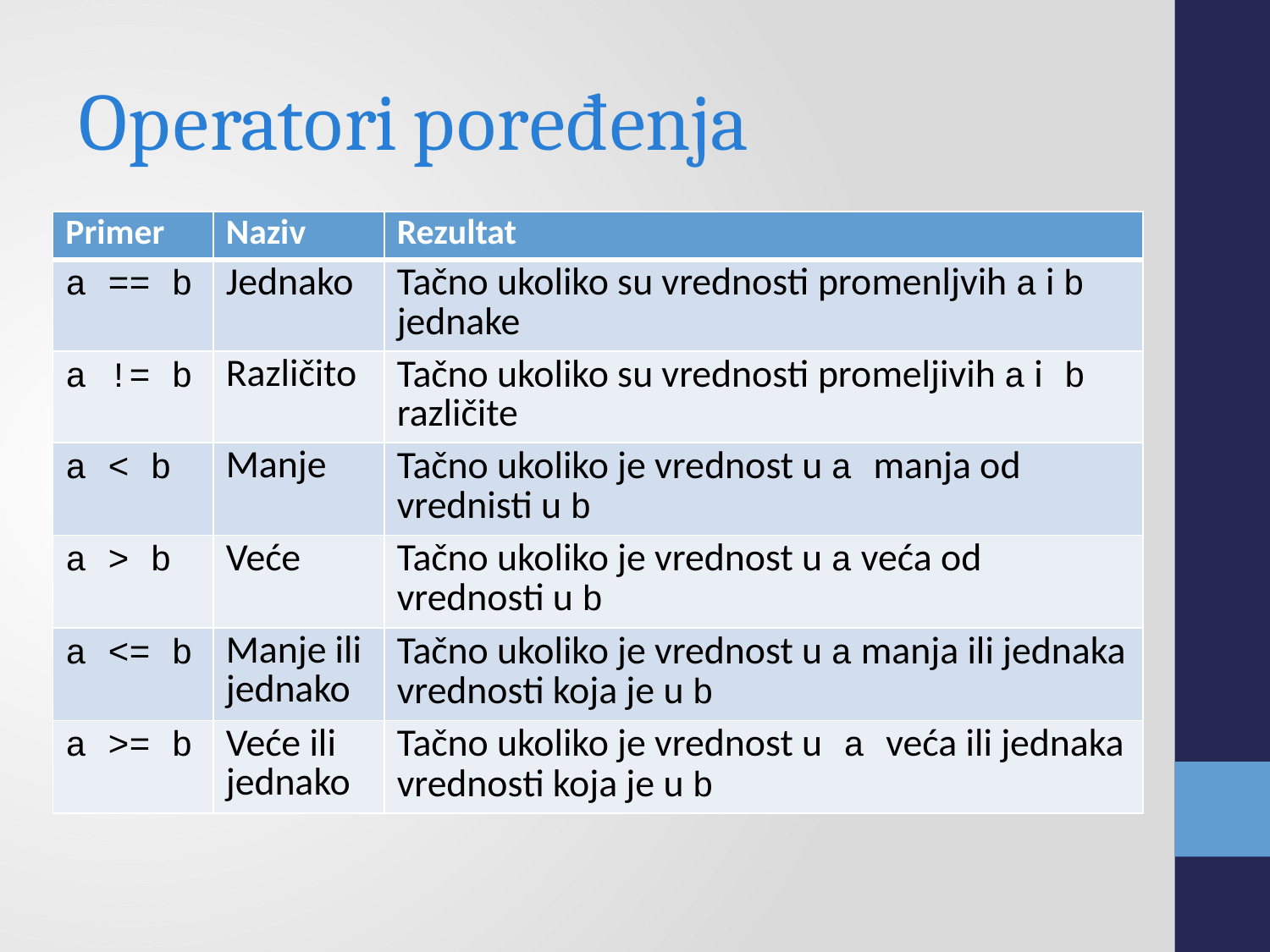

# Operatori poređenja
| Primer | Naziv | Rezultat |
| --- | --- | --- |
| a == b | Jednako | Tačno ukoliko su vrednosti promenljvih a i b jednake |
| a != b | Različito | Tačno ukoliko su vrednosti promeljivih a i b različite |
| a < b | Manje | Tačno ukoliko je vrednost u a manja od vrednisti u b |
| a > b | Veće | Tačno ukoliko je vrednost u a veća od vrednosti u b |
| a <= b | Manje ili jednako | Tačno ukoliko je vrednost u a manja ili jednaka vrednosti koja je u b |
| a >= b | Veće ili jednako | Tačno ukoliko je vrednost u a veća ili jednaka vrednosti koja je u b |